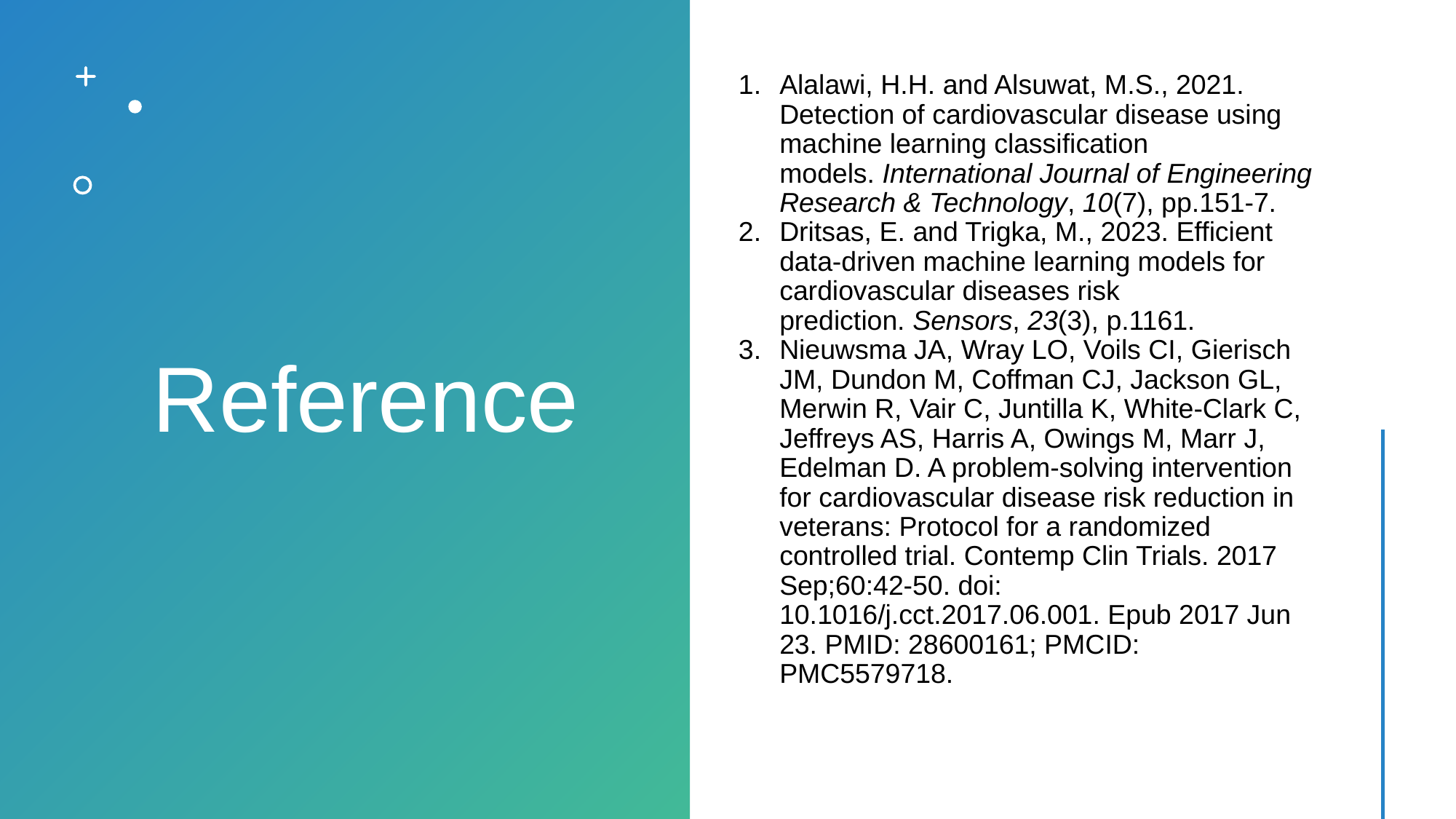

# Reference
Alalawi, H.H. and Alsuwat, M.S., 2021. Detection of cardiovascular disease using machine learning classification models. International Journal of Engineering Research & Technology, 10(7), pp.151-7.
Dritsas, E. and Trigka, M., 2023. Efficient data-driven machine learning models for cardiovascular diseases risk prediction. Sensors, 23(3), p.1161.
Nieuwsma JA, Wray LO, Voils CI, Gierisch JM, Dundon M, Coffman CJ, Jackson GL, Merwin R, Vair C, Juntilla K, White-Clark C, Jeffreys AS, Harris A, Owings M, Marr J, Edelman D. A problem-solving intervention for cardiovascular disease risk reduction in veterans: Protocol for a randomized controlled trial. Contemp Clin Trials. 2017 Sep;60:42-50. doi: 10.1016/j.cct.2017.06.001. Epub 2017 Jun 23. PMID: 28600161; PMCID: PMC5579718.